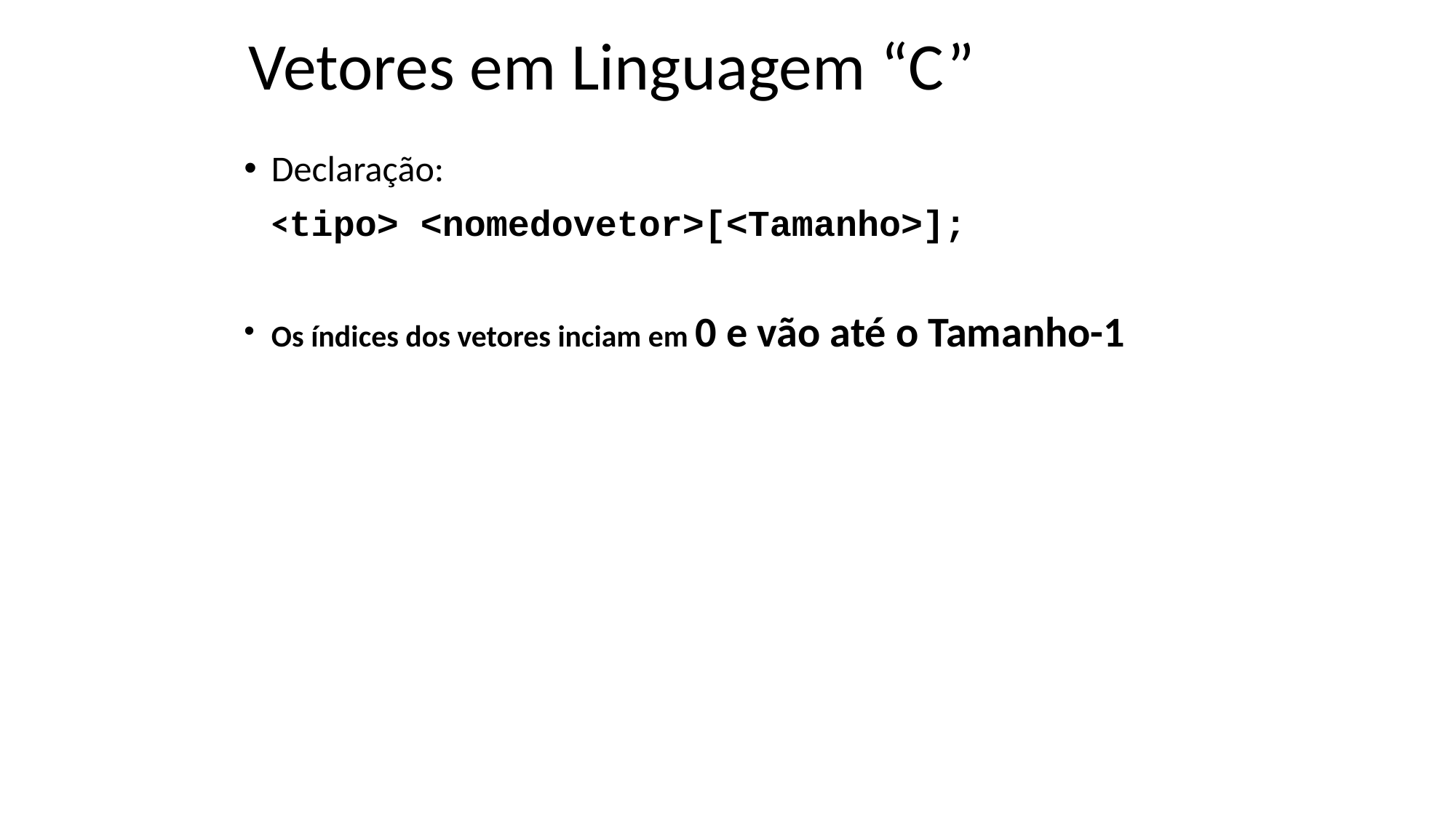

# Vetores em Linguagem “C”
Declaração:
	<tipo> <nomedovetor>[<Tamanho>];

Os índices dos vetores inciam em 0 e vão até o Tamanho-1